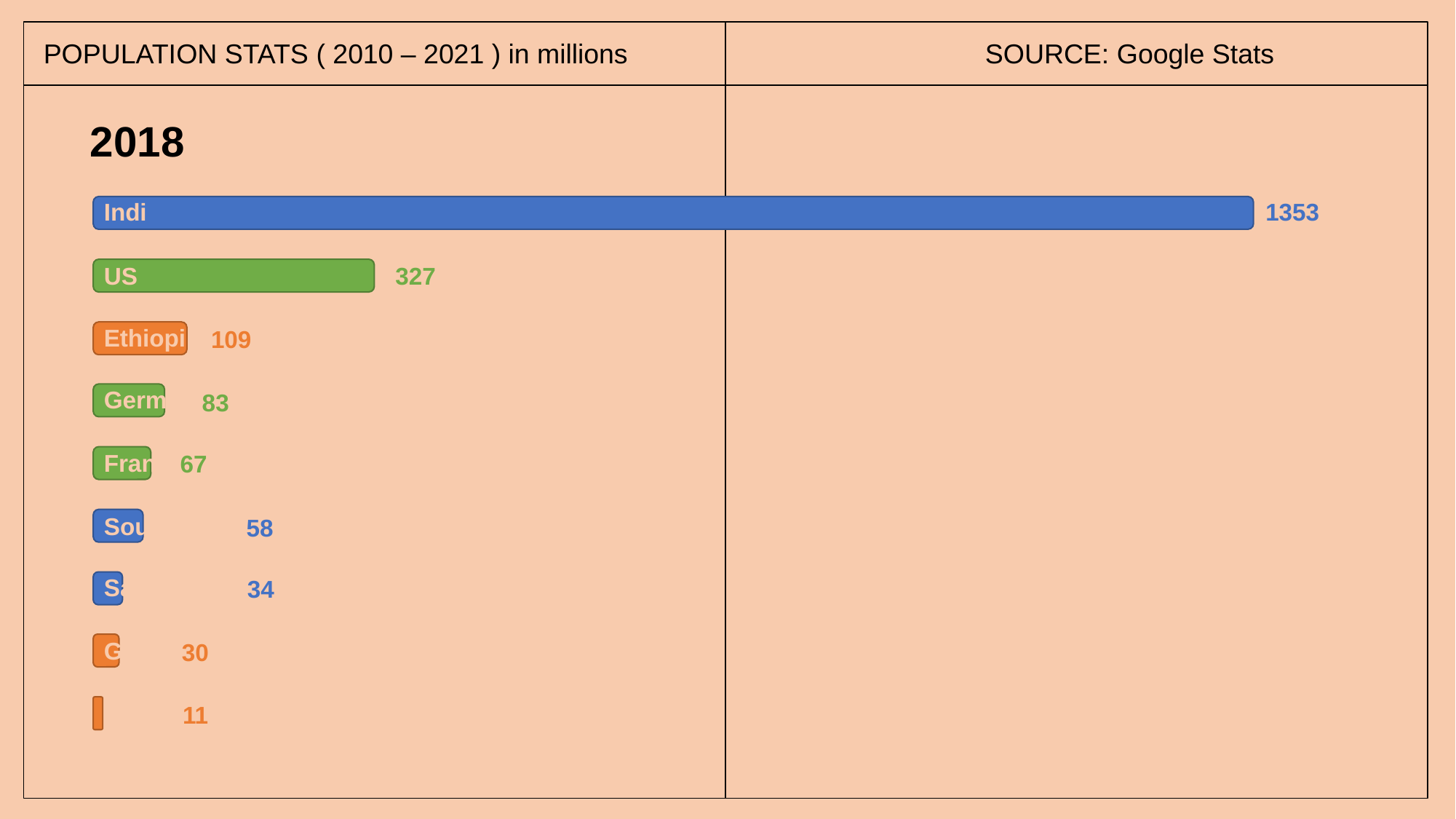

POPULATION STATS ( 2010 – 2021 ) in millions		  	         SOURCE: Google Stats
2018
India
1353

USA
327

Ethiopia
109

Germany
83

France
67

South Africa
58

Saudi Arabia
34

Ghana
30

Bolivia
11